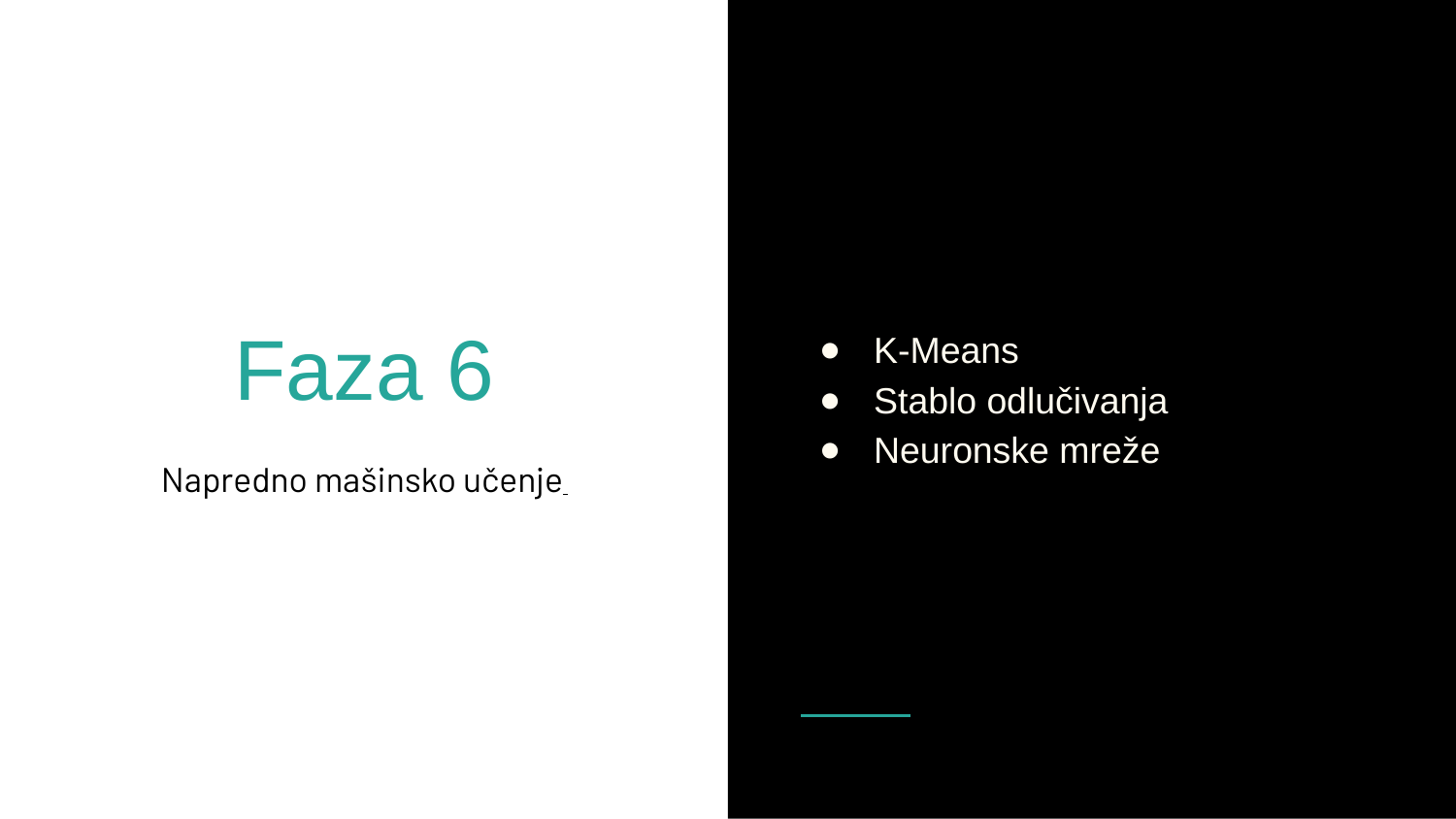

K-Means
Stablo odlučivanja
Neuronske mreže

# Faza 6
Napredno mašinsko učenje